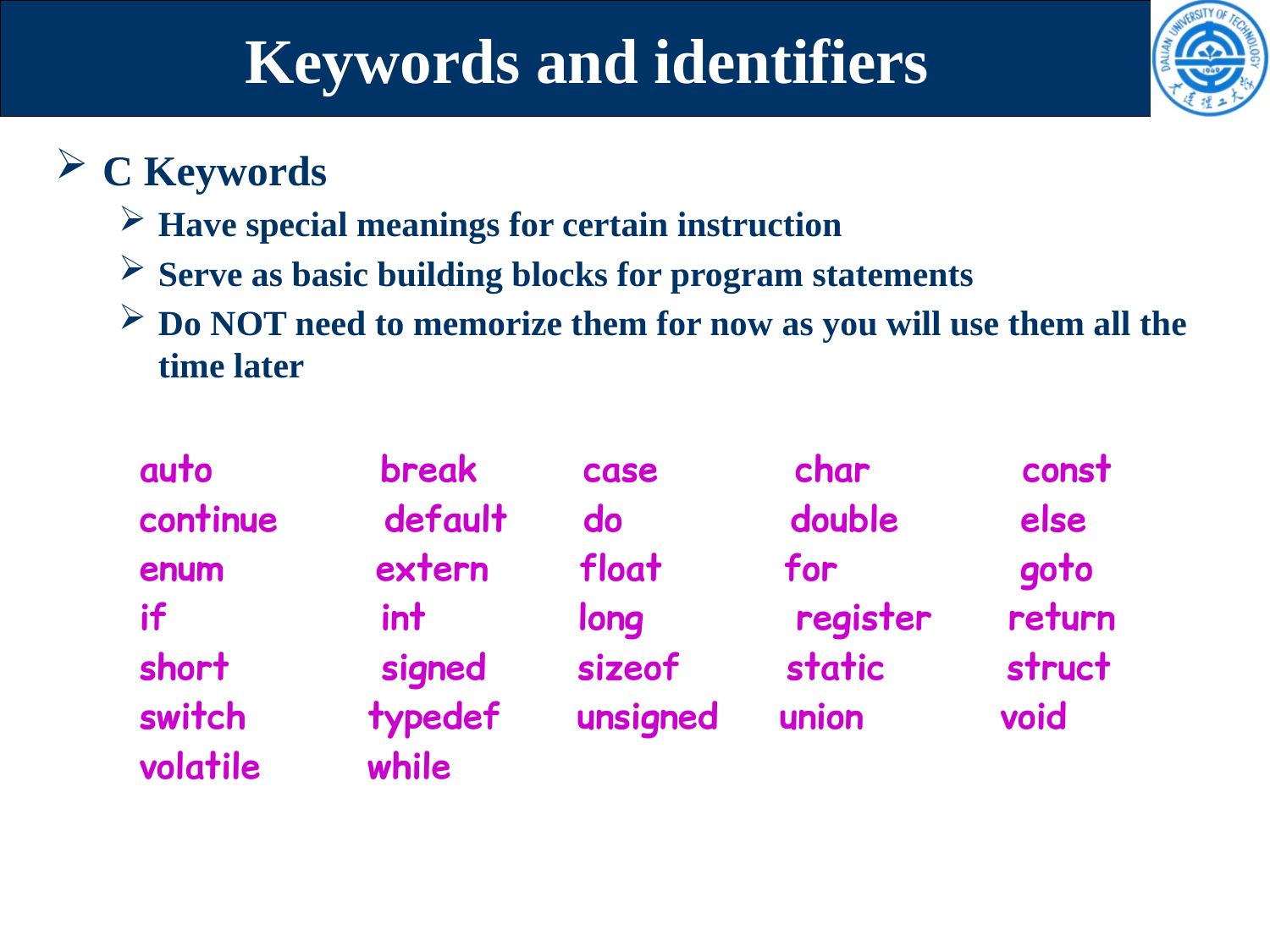

# Keywords and identifiers
C Keywords
Have special meanings for certain instruction
Serve as basic building blocks for program statements
Do NOT need to memorize them for now as you will use them all the time later
auto           break       case         char          const
continue       default     do           double        else
enum          extern      float        for            goto
if              int          long          register     return
short          signed      sizeof       static        struct
switch        typedef     unsigned    union         void
volatile       while